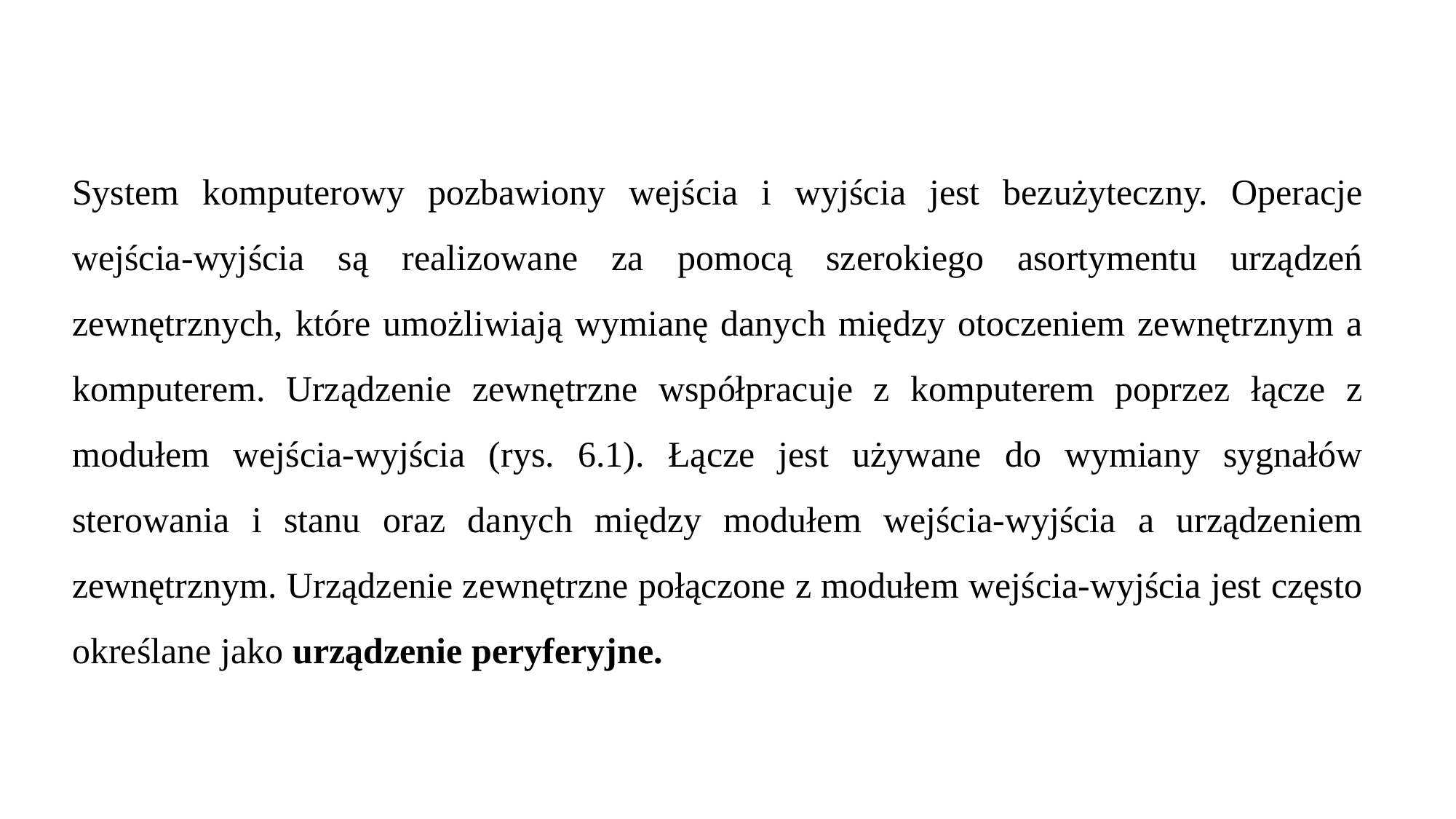

System komputerowy pozbawiony wejścia i wyjścia jest bezużyteczny. Operacje wejścia-wyjścia są realizowane za pomocą szerokiego asortymentu urządzeń zewnętrznych, które umożliwiają wymianę danych między otoczeniem zewnętrznym a komputerem. Urządzenie zewnętrzne współpracuje z komputerem poprzez łącze z modułem wejścia-wyjścia (rys. 6.1). Łącze jest używane do wymiany sygnałów sterowania i stanu oraz danych między modułem wejścia-wyjścia a urządzeniem zewnętrznym. Urządzenie zewnętrzne połączone z modułem wejścia-wyjścia jest często określane jako urządzenie peryferyjne.